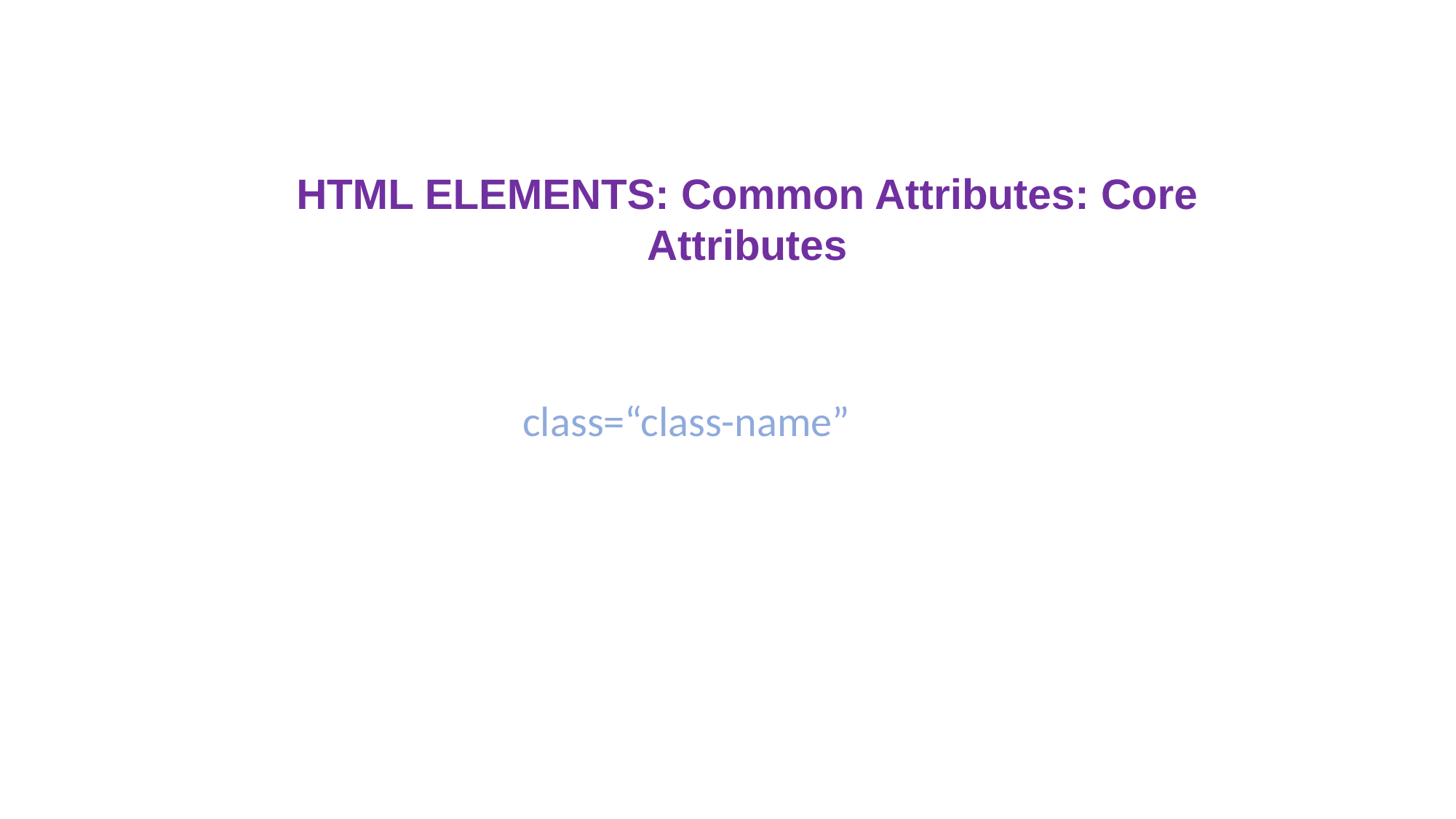

HTML ELEMENTS: Common Attributes: Core Attributes
class=“class-name”